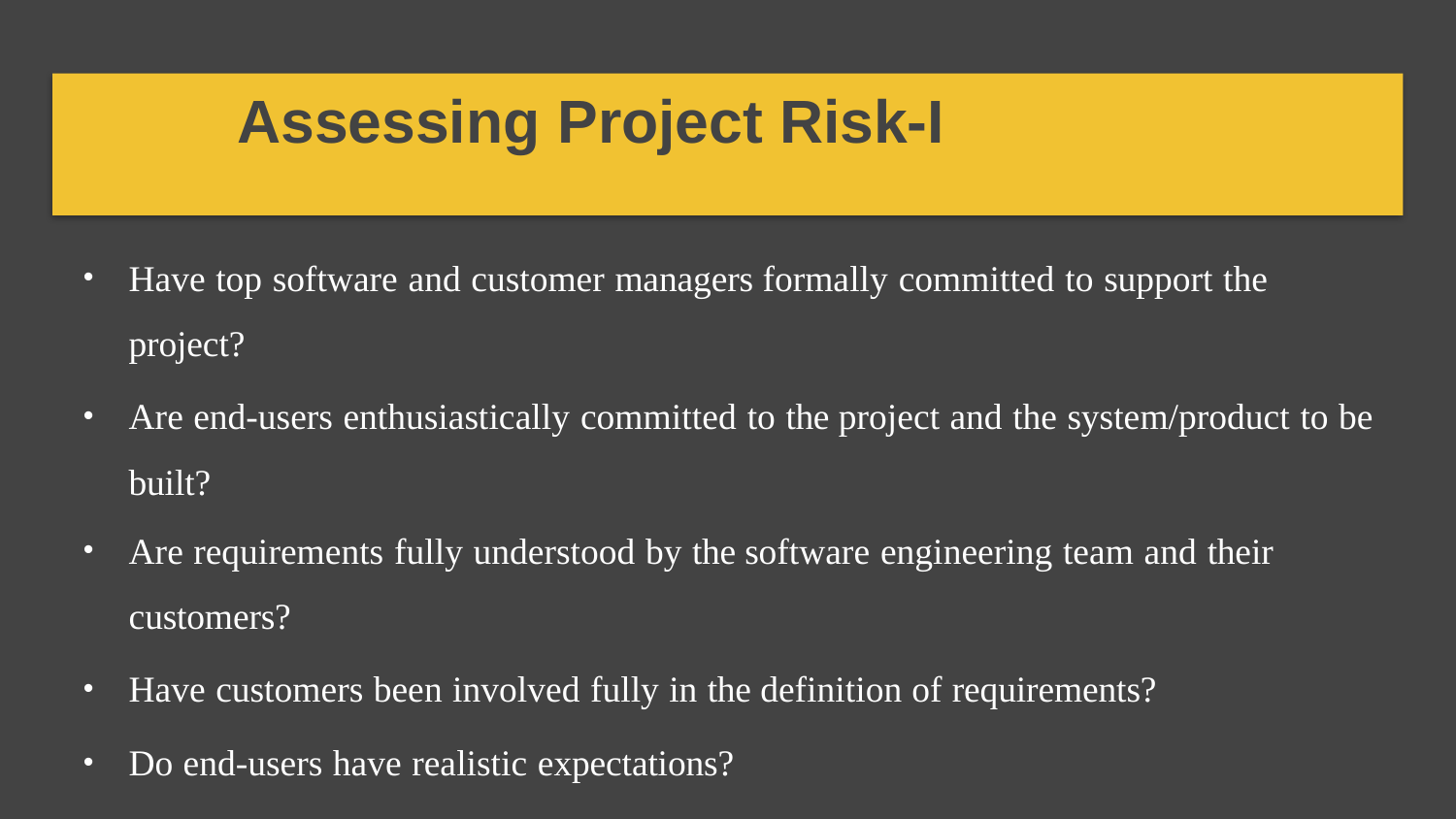

# Assessing Project Risk-I
Have top software and customer managers formally committed to support the project?
Are end-users enthusiastically committed to the project and the system/product to be built?
Are requirements fully understood by the software engineering team and their customers?
Have customers been involved fully in the definition of requirements?
Do end-users have realistic expectations?
These slides are designed to accompany Software Engineering: A Practitionerʼs Approach, 7/e
(McGraw-Hill 2009). Slides copyright 2009 by Roger Pressman.
20